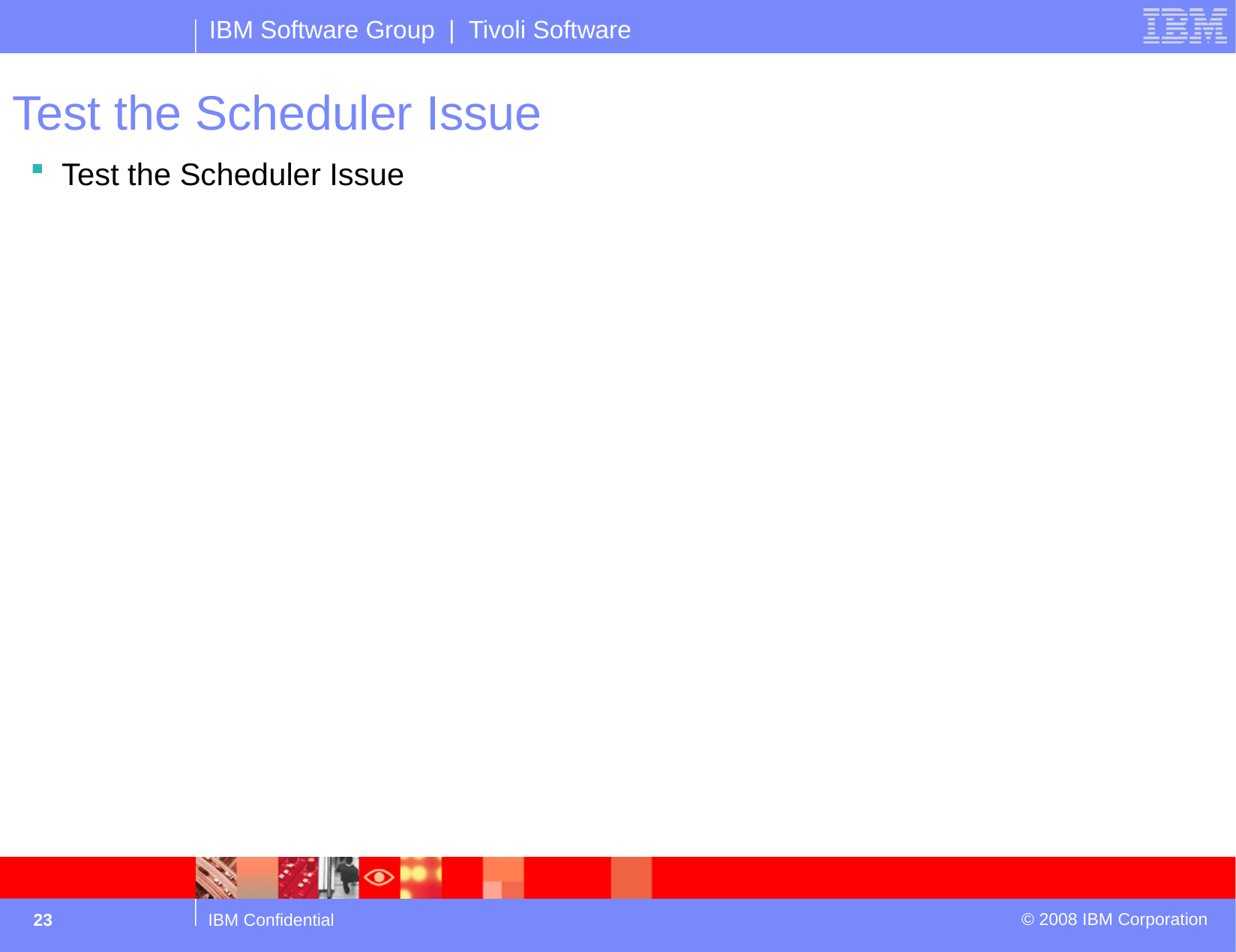

# Test the Scheduler Issue
Test the Scheduler Issue

23